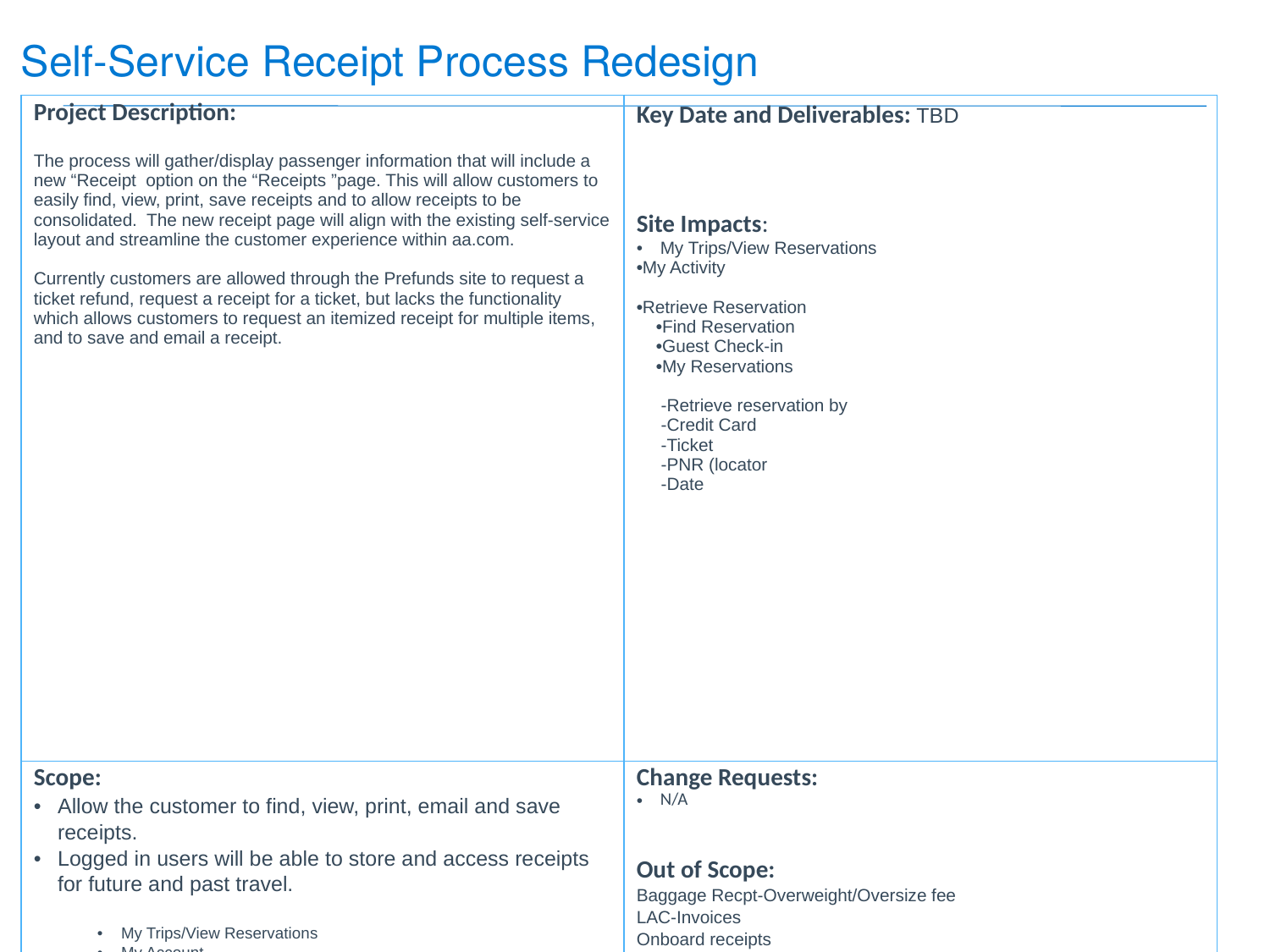

# Self-Service Receipt Process Redesign
| Project Description: The process will gather/display passenger information that will include a new “Receipt option on the “Receipts ”page. This will allow customers to easily find, view, print, save receipts and to allow receipts to be consolidated. The new receipt page will align with the existing self-service layout and streamline the customer experience within aa.com. Currently customers are allowed through the Prefunds site to request a ticket refund, request a receipt for a ticket, but lacks the functionality which allows customers to request an itemized receipt for multiple items, and to save and email a receipt. | Key Date and Deliverables: TBD Site Impacts: My Trips/View Reservations •My Activity •Retrieve Reservation •Find Reservation •Guest Check-in •My Reservations      -Retrieve reservation by -Credit Card      -Ticket      -PNR (locator      -Date |
| --- | --- |
| Scope: Allow the customer to find, view, print, email and save receipts. Logged in users will be able to store and access receipts for future and past travel. My Trips/View Reservations My Account Find Reservation Non-logged in users will be able to access their receipts for future and past trips. My Trips/View Reservations Guest Check-in Complete the redesign of the receipts page with new AA.com standards and allowing the customer to pre-select the items requested for an itemized receipt. Passenger Ticket Baggage Fees Preferred Seats LFBU(Load Factor Based Upgrades) DOD LFBU(Day of Load Factor Based Upgrades Same Day Flight Change (SDFC) Alternate Standby Alternate Flight Change Extended Hold Pre-Order Meals Priority (Flight Check-in) Pet Fees Main Cabin Extra Seats The ticket of a deceased passenger Mileage Multiplier Same Day Standby(SDSB) Include both product and price details for reissue/exchange receipts Product description (customer friendly) Enhance exchange receipts to include before and after calculations Itemized product and price details for each per in the PNR Receipt totals in currency of purchase aa.com/ Web and responsive finish page for all ITA sites Airport Testing Requirements: Yes | Change Requests: N/A Out of Scope: Baggage Recpt-Overweight/Oversize fee LAC-Invoices Onboard receipts OTA Receipts |
1